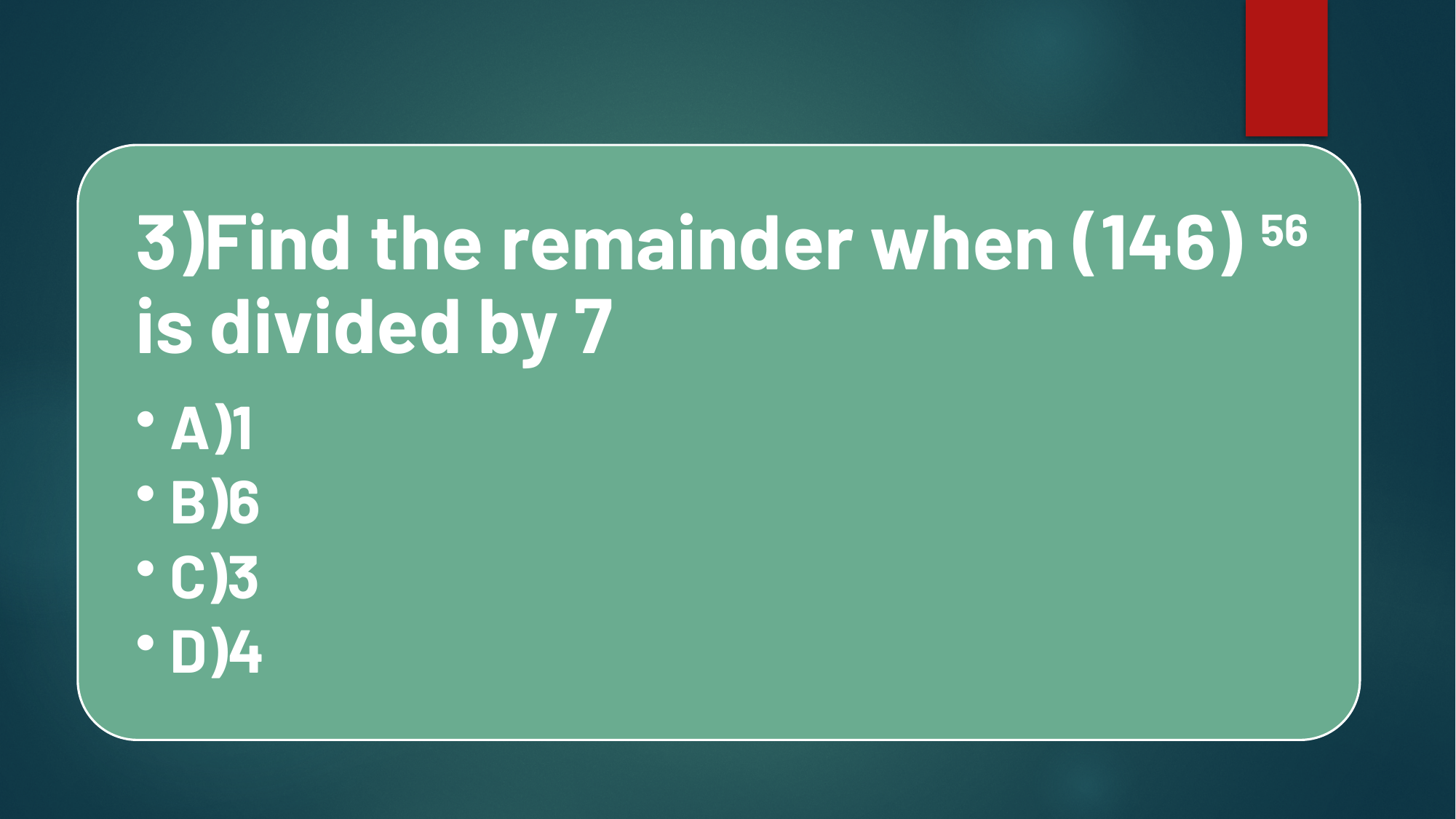

3)Find the remainder when (146) 56  is divided by 7
A)1
B)6
C)3
D)4